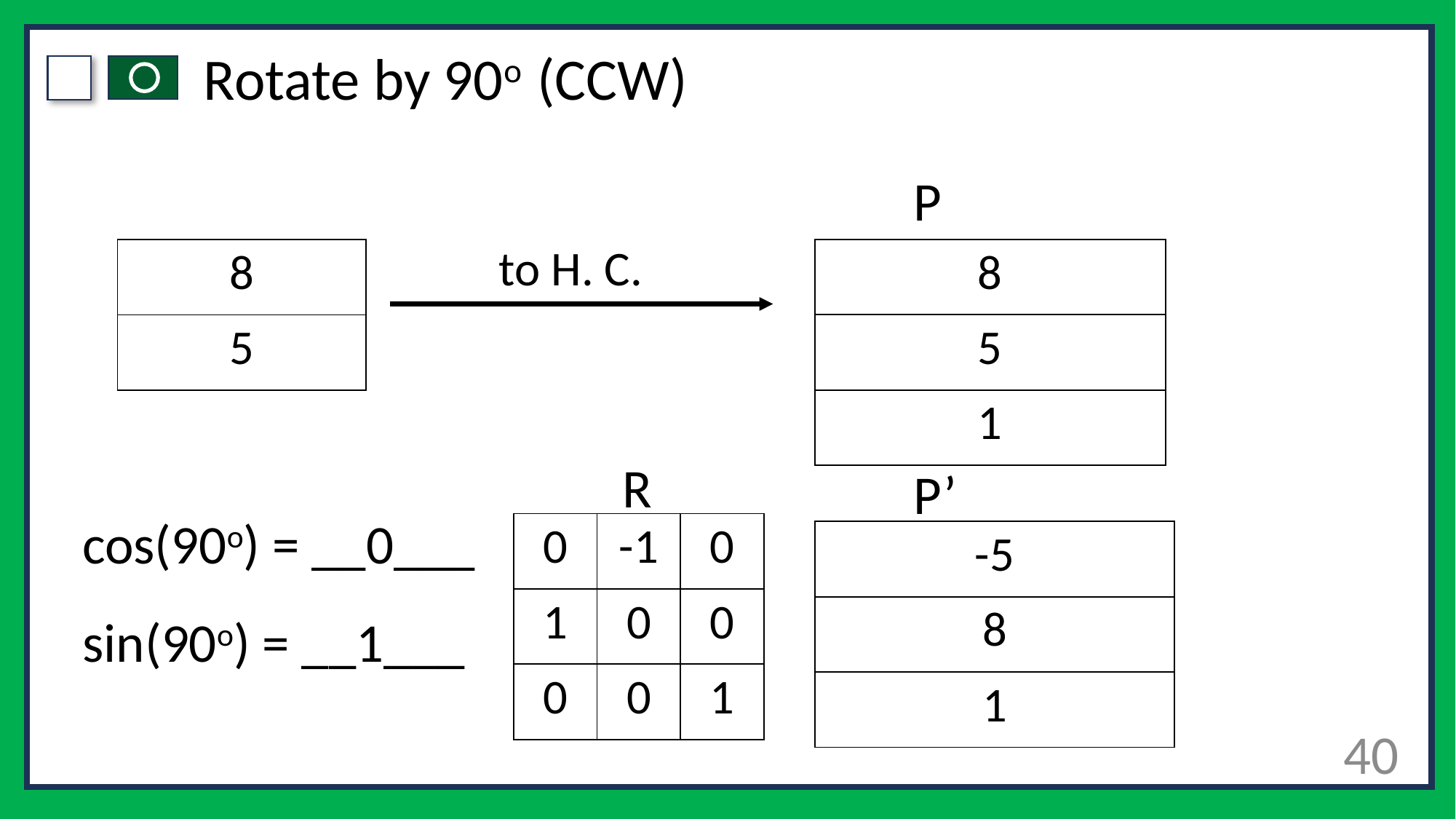

# Rotate by 90o  (CCW)
P
to H. C.
| 8 |
| --- |
| 5 |
| 1 |
| 8 |
| --- |
| 5 |
R
P’
cos(90o) = __0___
sin(90o) = __1___
| 0 | -1 | 0 |
| --- | --- | --- |
| 1 | 0 | 0 |
| 0 | 0 | 1 |
| -5 |
| --- |
| 8 |
| 1 |
40